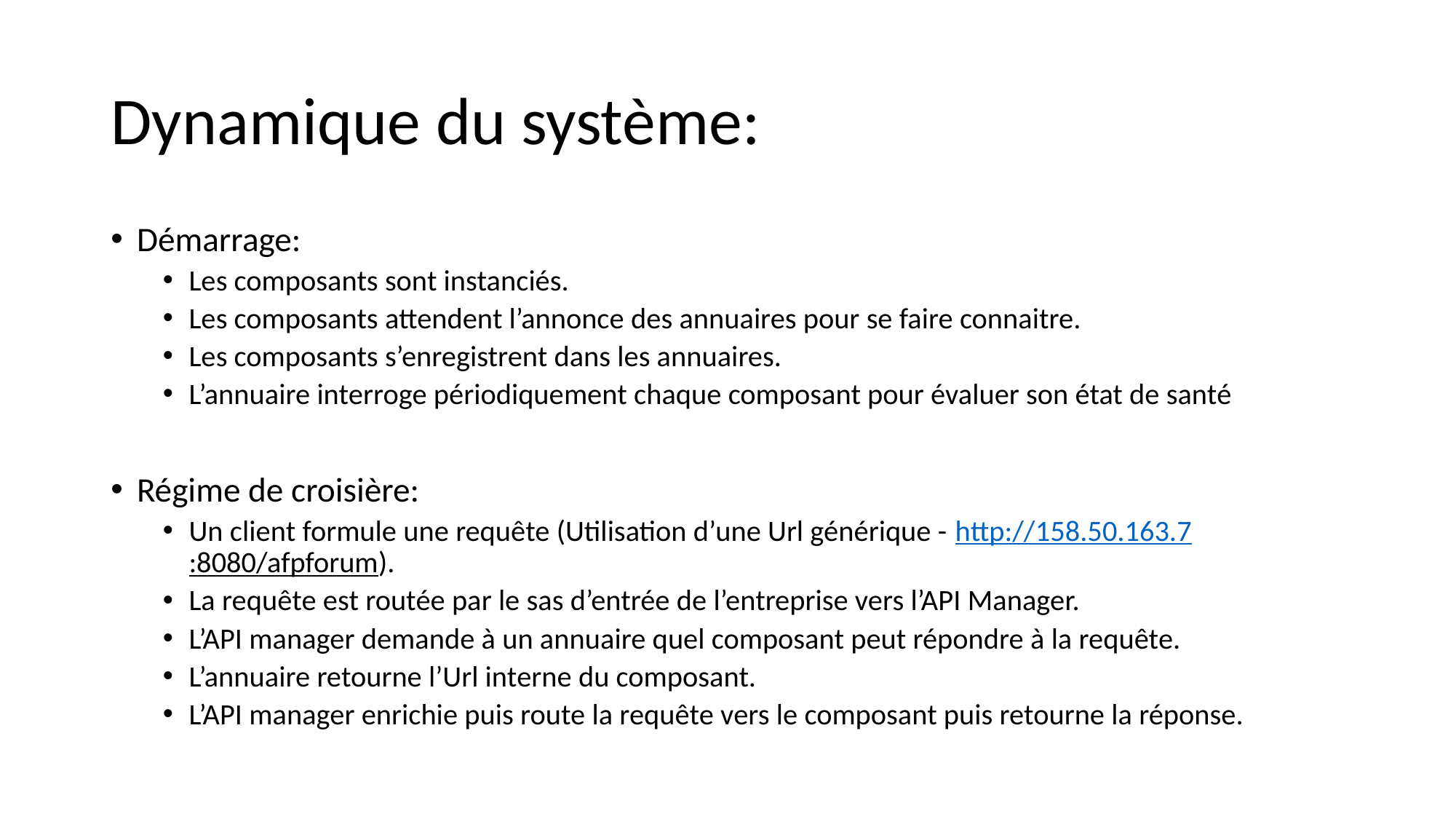

# Dynamique du système:
Démarrage:
Les composants sont instanciés.
Les composants attendent l’annonce des annuaires pour se faire connaitre.
Les composants s’enregistrent dans les annuaires.
L’annuaire interroge périodiquement chaque composant pour évaluer son état de santé

Régime de croisière:
Un client formule une requête (Utilisation d’une Url générique - http://158.50.163.7:8080/afpforum).
La requête est routée par le sas d’entrée de l’entreprise vers l’API Manager.
L’API manager demande à un annuaire quel composant peut répondre à la requête.
L’annuaire retourne l’Url interne du composant.
L’API manager enrichie puis route la requête vers le composant puis retourne la réponse.